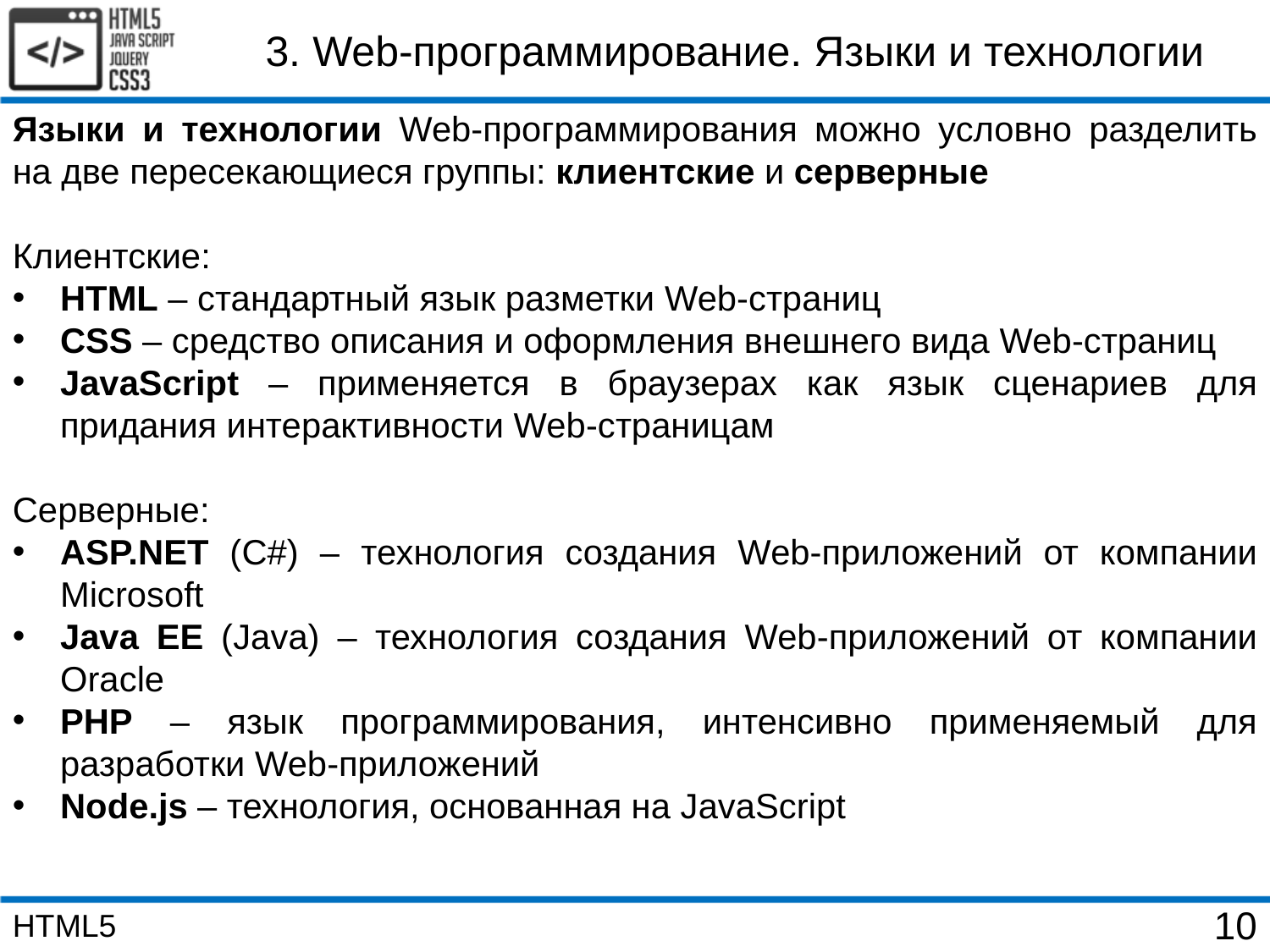

3. Web-программирование. Языки и технологии
Языки и технологии Web-программирования можно условно разделить на две пересекающиеся группы: клиентские и серверные

Клиентские:
HTML – стандартный язык разметки Web-страниц
CSS – средство описания и оформления внешнего вида Web-страниц
JavaScript – применяется в браузерах как язык сценариев для придания интерактивности Web-страницам

Серверные:
ASP.NET (C#) – технология создания Web-приложений от компании Microsoft
Java EE (Java) – технология создания Web-приложений от компании Oracle
PHP – язык программирования, интенсивно применяемый для разработки Web-приложений
Node.js – технология, основанная на JavaScript
HTML5
10